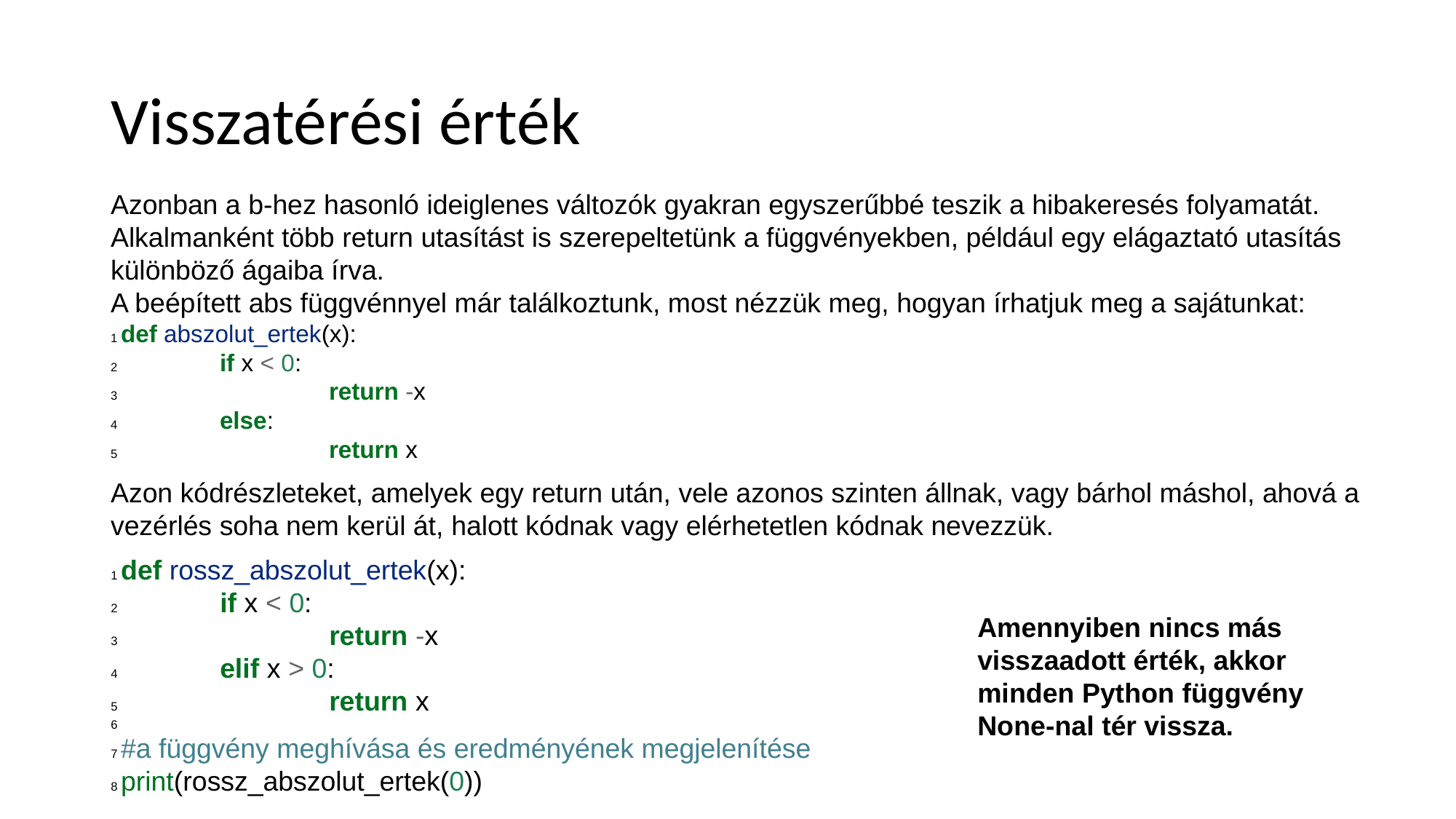

# Visszatérési érték
Azonban a b-hez hasonló ideiglenes változók gyakran egyszerűbbé teszik a hibakeresés folyamatát.
Alkalmanként több return utasítást is szerepeltetünk a függvényekben, például egy elágaztató utasítás különböző ágaiba írva.
A beépített abs függvénnyel már találkoztunk, most nézzük meg, hogyan írhatjuk meg a sajátunkat:
1 def abszolut_ertek(x):
2 	if x < 0:
3 		return -x
4 	else:
5 		return x

Azon kódrészleteket, amelyek egy return után, vele azonos szinten állnak, vagy bárhol máshol, ahová a vezérlés soha nem kerül át, halott kódnak vagy elérhetetlen kódnak nevezzük.
1 def rossz_abszolut_ertek(x):
2 	if x < 0:
3 		return -x
4 	elif x > 0:
5 		return x
6
7 #a függvény meghívása és eredményének megjelenítése
8 print(rossz_abszolut_ertek(0))
Amennyiben nincs más visszaadott érték, akkor minden Python függvény None-nal tér vissza.